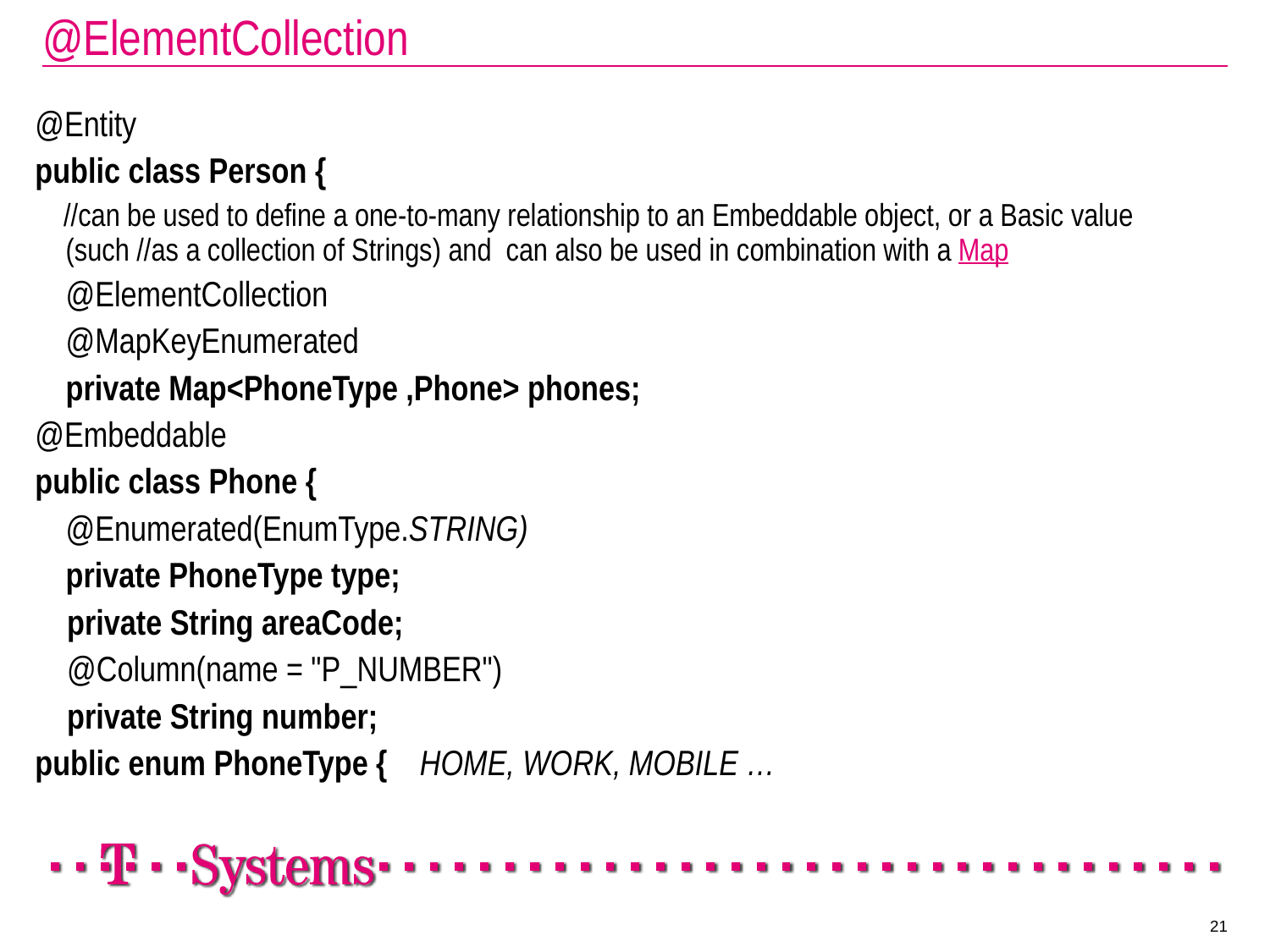

# @ElementCollection
@Entity
public class Person {
    //can be used to define a one-to-many relationship to an Embeddable object, or a Basic value (such //as a collection of Strings) and  can also be used in combination with a Map
	@ElementCollection
	@MapKeyEnumerated
	private Map<PhoneType ,Phone> phones;
@Embeddable
public class Phone {
	@Enumerated(EnumType.STRING)
	private PhoneType type;
    private String areaCode;
    @Column(name = "P_NUMBER")
    private String number;
public enum PhoneType {    HOME, WORK, MOBILE …

21